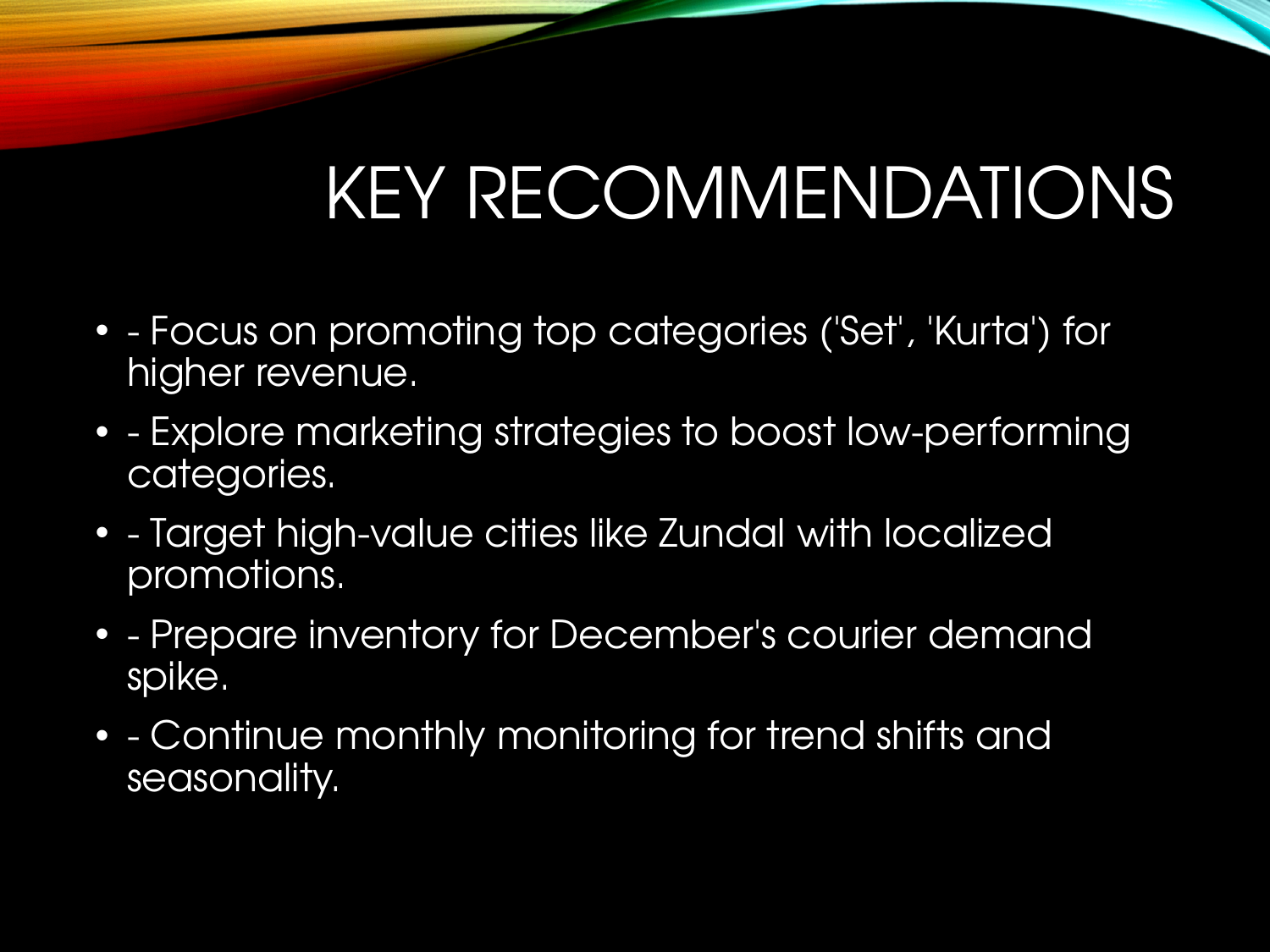

# Key Recommendations
- Focus on promoting top categories ('Set', 'Kurta') for higher revenue.
- Explore marketing strategies to boost low-performing categories.
- Target high-value cities like Zundal with localized promotions.
- Prepare inventory for December's courier demand spike.
- Continue monthly monitoring for trend shifts and seasonality.